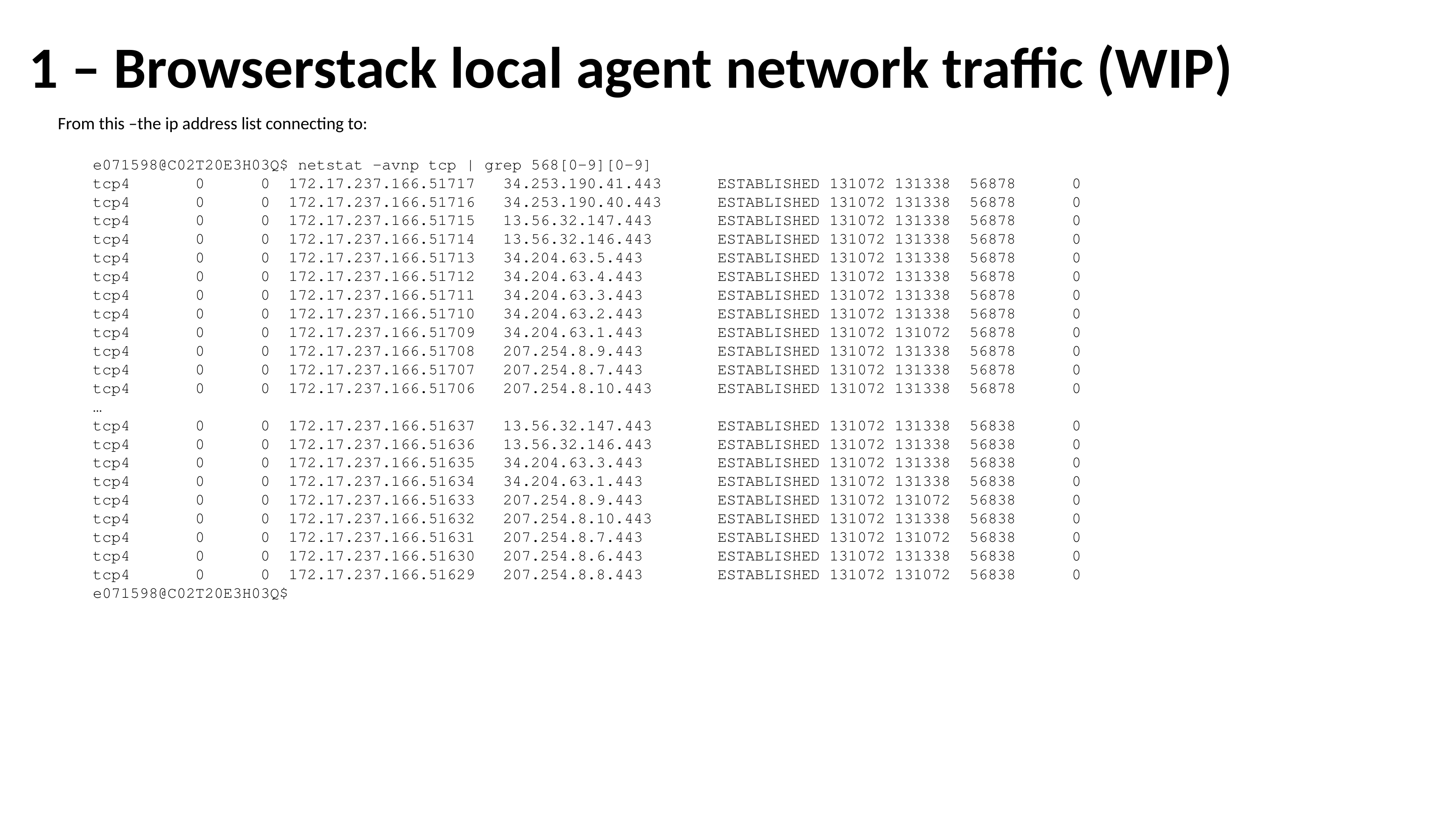

# 1 – Browserstack local agent network traffic (WIP)
From this –the ip address list connecting to:

e071598@C02T20E3H03Q$ netstat -avnp tcp | grep 568[0-9][0-9]
tcp4       0      0  172.17.237.166.51717   34.253.190.41.443      ESTABLISHED 131072 131338  56878      0
tcp4       0      0  172.17.237.166.51716   34.253.190.40.443      ESTABLISHED 131072 131338  56878      0
tcp4       0      0  172.17.237.166.51715   13.56.32.147.443       ESTABLISHED 131072 131338  56878      0
tcp4       0      0  172.17.237.166.51714   13.56.32.146.443       ESTABLISHED 131072 131338  56878      0
tcp4       0      0  172.17.237.166.51713   34.204.63.5.443        ESTABLISHED 131072 131338  56878      0
tcp4       0      0  172.17.237.166.51712   34.204.63.4.443        ESTABLISHED 131072 131338  56878      0
tcp4       0      0  172.17.237.166.51711   34.204.63.3.443        ESTABLISHED 131072 131338  56878      0
tcp4       0      0  172.17.237.166.51710   34.204.63.2.443        ESTABLISHED 131072 131338  56878      0
tcp4       0      0  172.17.237.166.51709   34.204.63.1.443        ESTABLISHED 131072 131072  56878      0
tcp4       0      0  172.17.237.166.51708   207.254.8.9.443        ESTABLISHED 131072 131338  56878      0
tcp4       0      0  172.17.237.166.51707   207.254.8.7.443        ESTABLISHED 131072 131338  56878      0
tcp4       0      0  172.17.237.166.51706   207.254.8.10.443       ESTABLISHED 131072 131338  56878      0
…
tcp4       0      0  172.17.237.166.51637   13.56.32.147.443       ESTABLISHED 131072 131338  56838      0
tcp4       0      0  172.17.237.166.51636   13.56.32.146.443       ESTABLISHED 131072 131338  56838      0
tcp4       0      0  172.17.237.166.51635   34.204.63.3.443        ESTABLISHED 131072 131338  56838      0
tcp4       0      0  172.17.237.166.51634   34.204.63.1.443        ESTABLISHED 131072 131338  56838      0
tcp4       0      0  172.17.237.166.51633   207.254.8.9.443        ESTABLISHED 131072 131072  56838      0
tcp4       0      0  172.17.237.166.51632   207.254.8.10.443       ESTABLISHED 131072 131338  56838      0
tcp4       0      0  172.17.237.166.51631   207.254.8.7.443        ESTABLISHED 131072 131072  56838      0
tcp4       0      0  172.17.237.166.51630   207.254.8.6.443        ESTABLISHED 131072 131338  56838      0
tcp4       0      0  172.17.237.166.51629   207.254.8.8.443        ESTABLISHED 131072 131072  56838      0
e071598@C02T20E3H03Q$